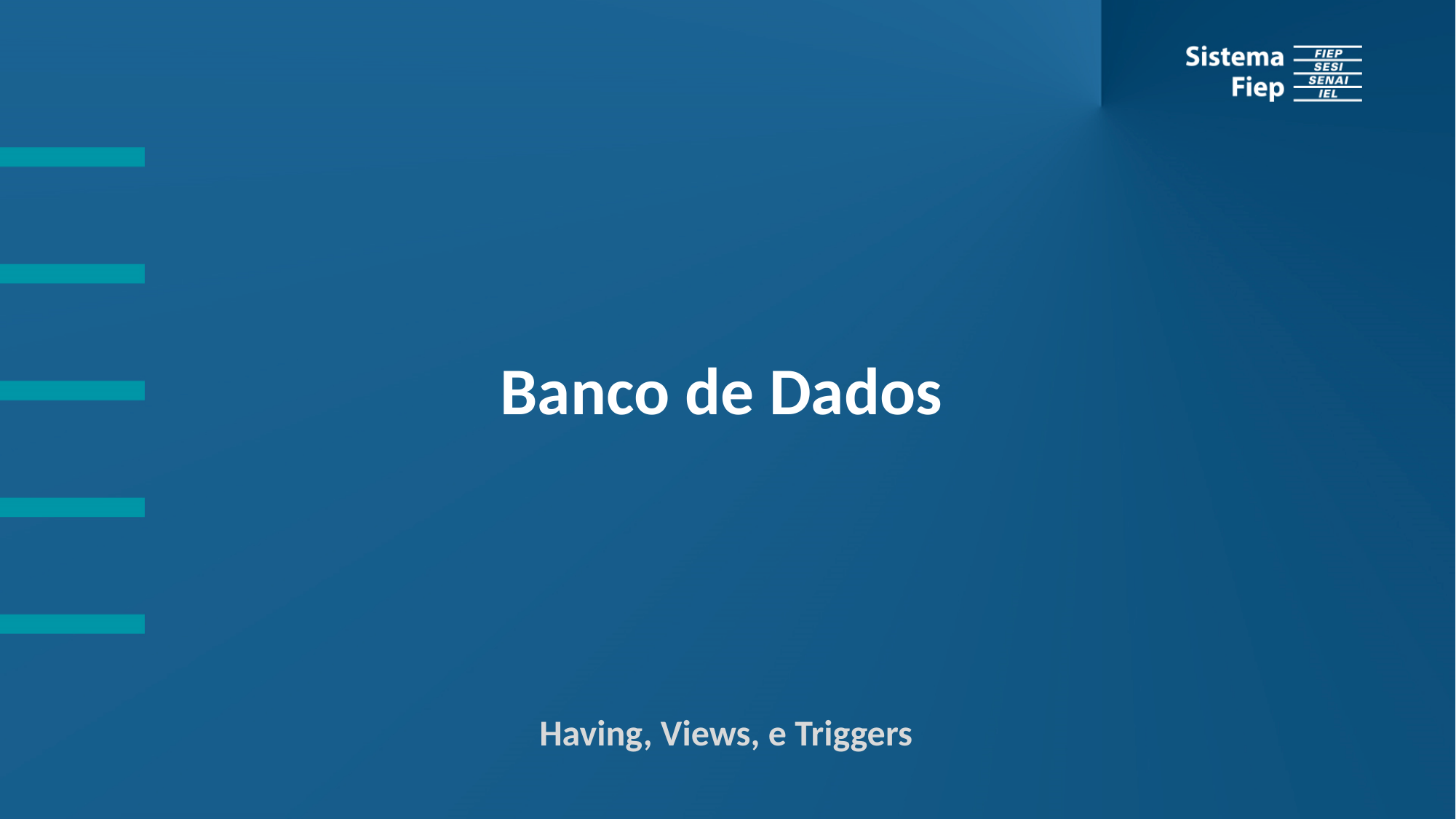

# Banco de Dados
Having, Views, e Triggers